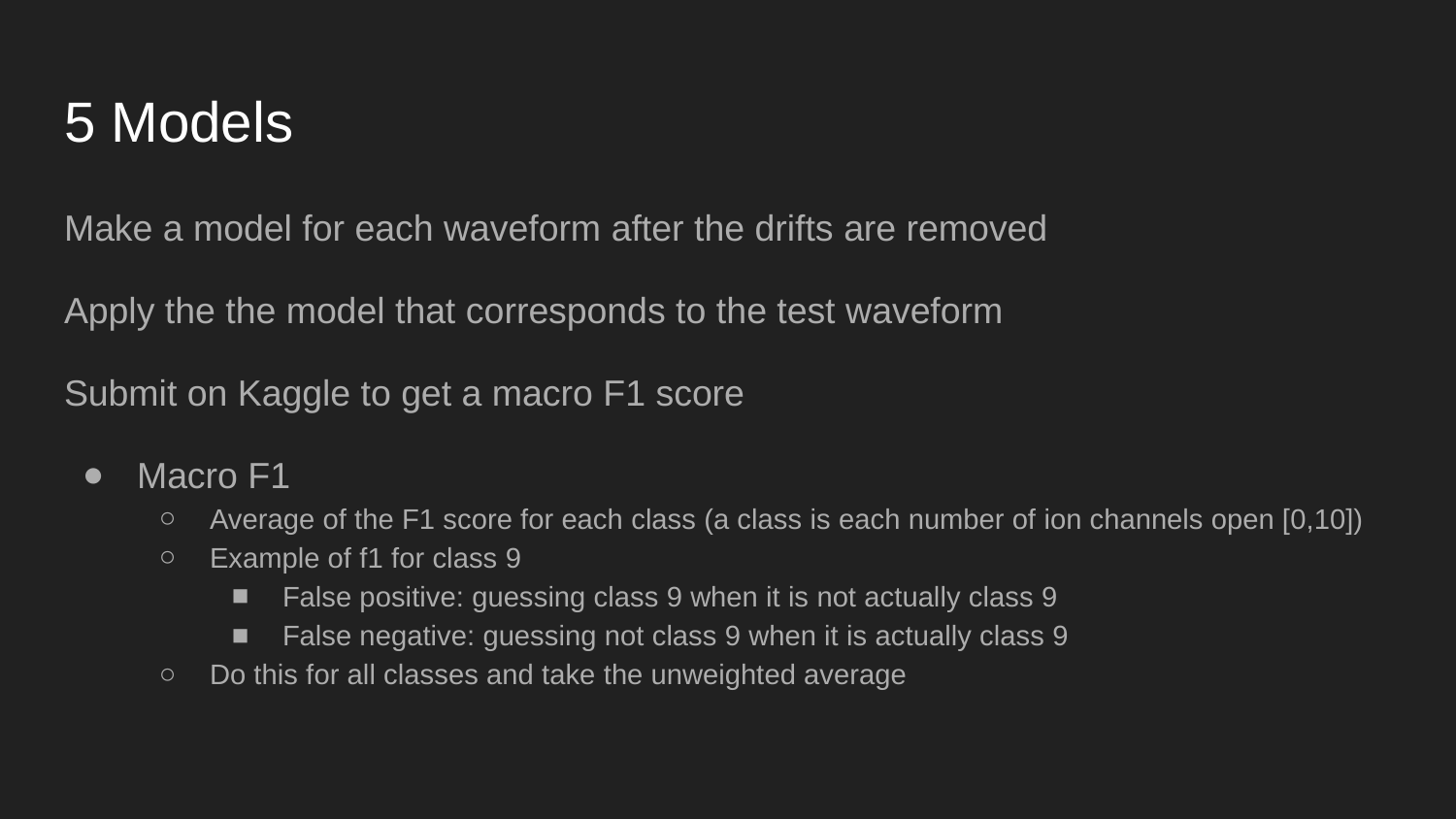

# 5 Models
Make a model for each waveform after the drifts are removed
Apply the the model that corresponds to the test waveform
Submit on Kaggle to get a macro F1 score
Macro F1
Average of the F1 score for each class (a class is each number of ion channels open [0,10])
Example of f1 for class 9
False positive: guessing class 9 when it is not actually class 9
False negative: guessing not class 9 when it is actually class 9
Do this for all classes and take the unweighted average